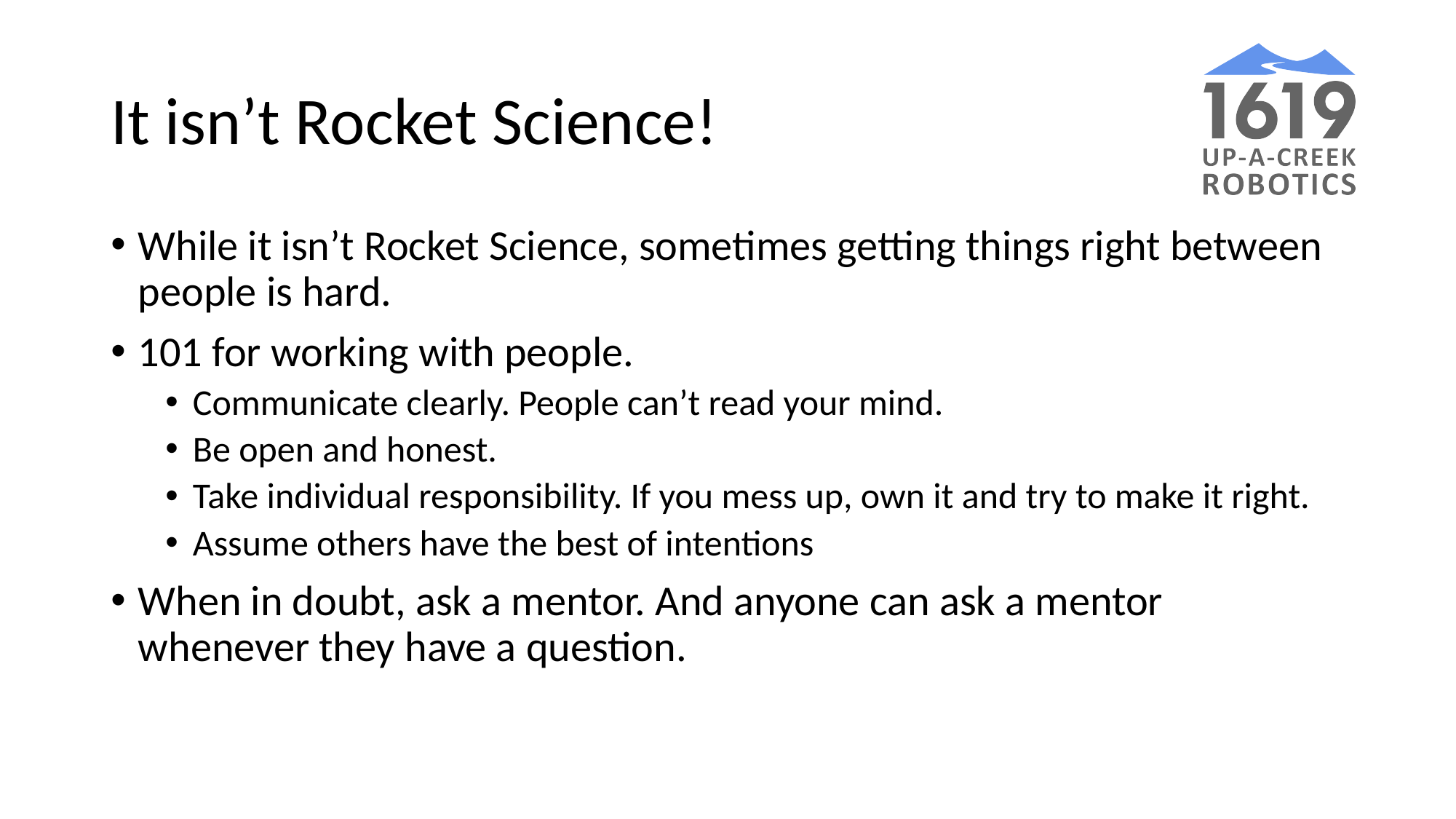

# It isn’t Rocket Science!
While it isn’t Rocket Science, sometimes getting things right between people is hard.
101 for working with people.
Communicate clearly. People can’t read your mind.
Be open and honest.
Take individual responsibility. If you mess up, own it and try to make it right.
Assume others have the best of intentions
When in doubt, ask a mentor. And anyone can ask a mentor whenever they have a question.